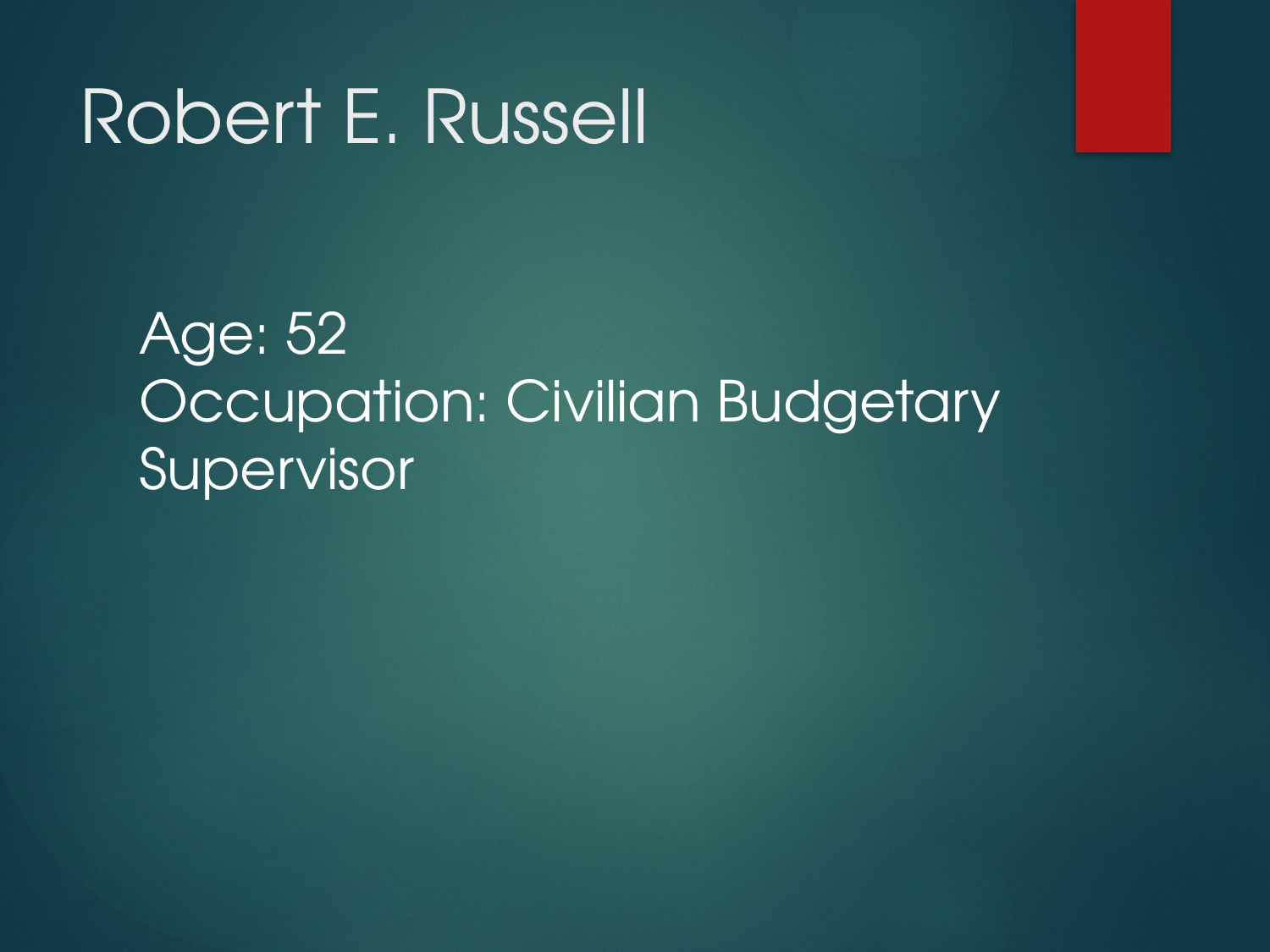

# Robert E. Russell

Age: 52
Occupation: Civilian Budgetary Supervisor